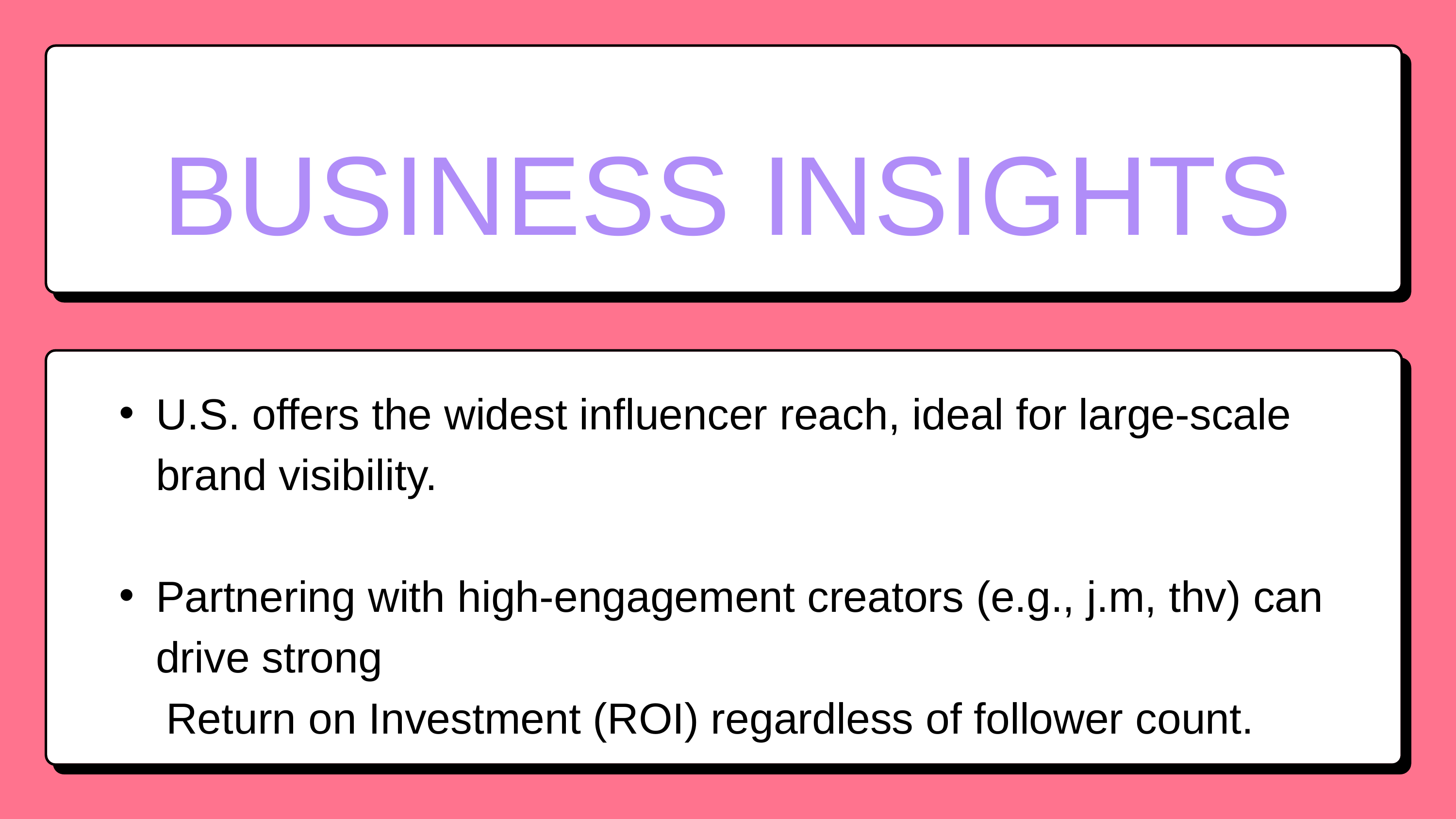

BUSINESS INSIGHTS

U.S. offers the widest influencer reach, ideal for large-scale brand visibility.

Partnering with high-engagement creators (e.g., j.m, thv) can drive strong
       Return on Investment (ROI) regardless of follower count.

Brazil and India present growing, cost-effective markets for regional expansion.